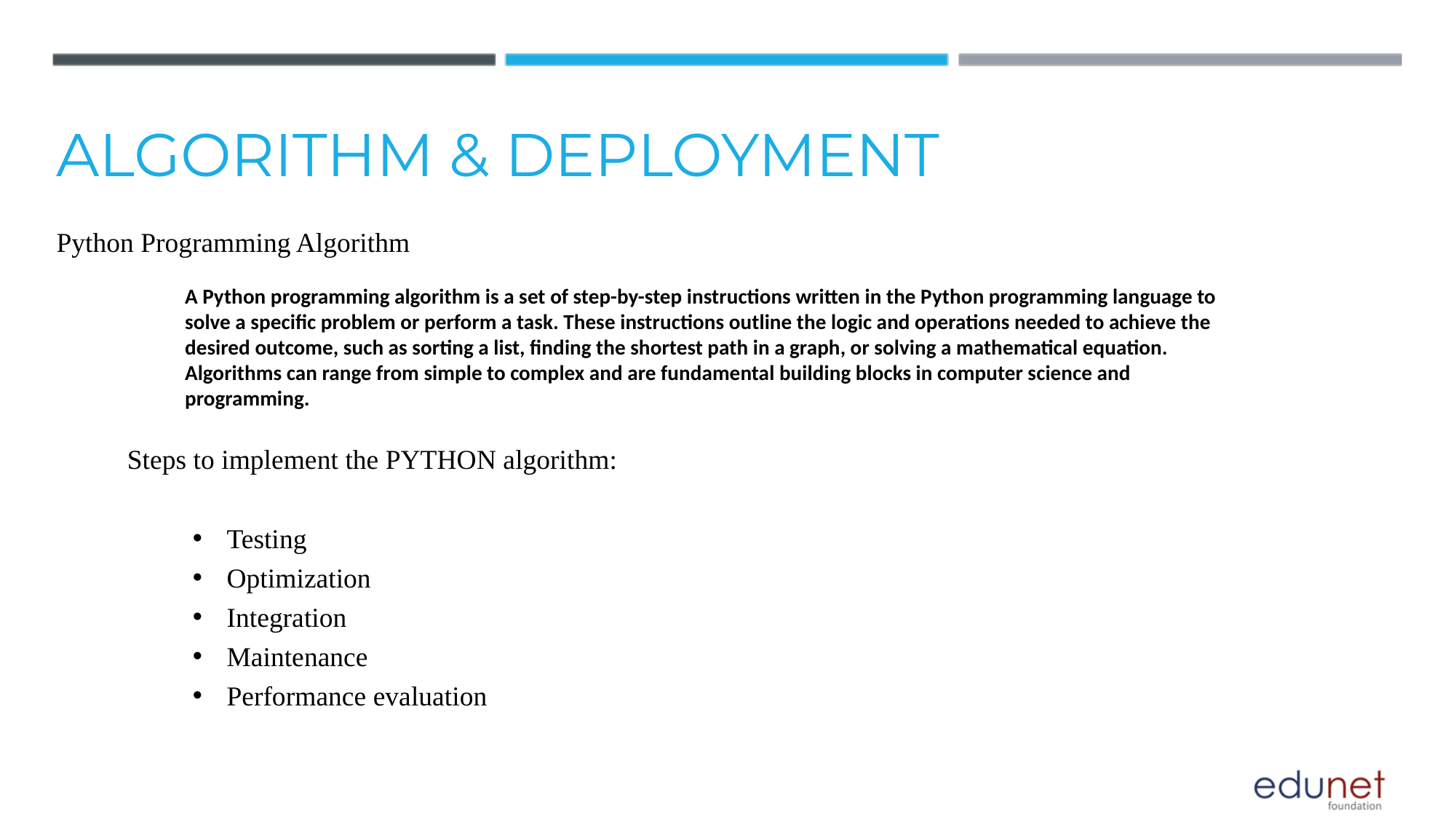

ALGORITHM & DEPLOYMENT
Python Programming Algorithm
A Python programming algorithm is a set of step-by-step instructions written in the Python programming language to solve a specific problem or perform a task. These instructions outline the logic and operations needed to achieve the desired outcome, such as sorting a list, finding the shortest path in a graph, or solving a mathematical equation. Algorithms can range from simple to complex and are fundamental building blocks in computer science and programming.
Steps to implement the PYTHON algorithm:
Testing
Optimization
Integration
Maintenance
Performance evaluation